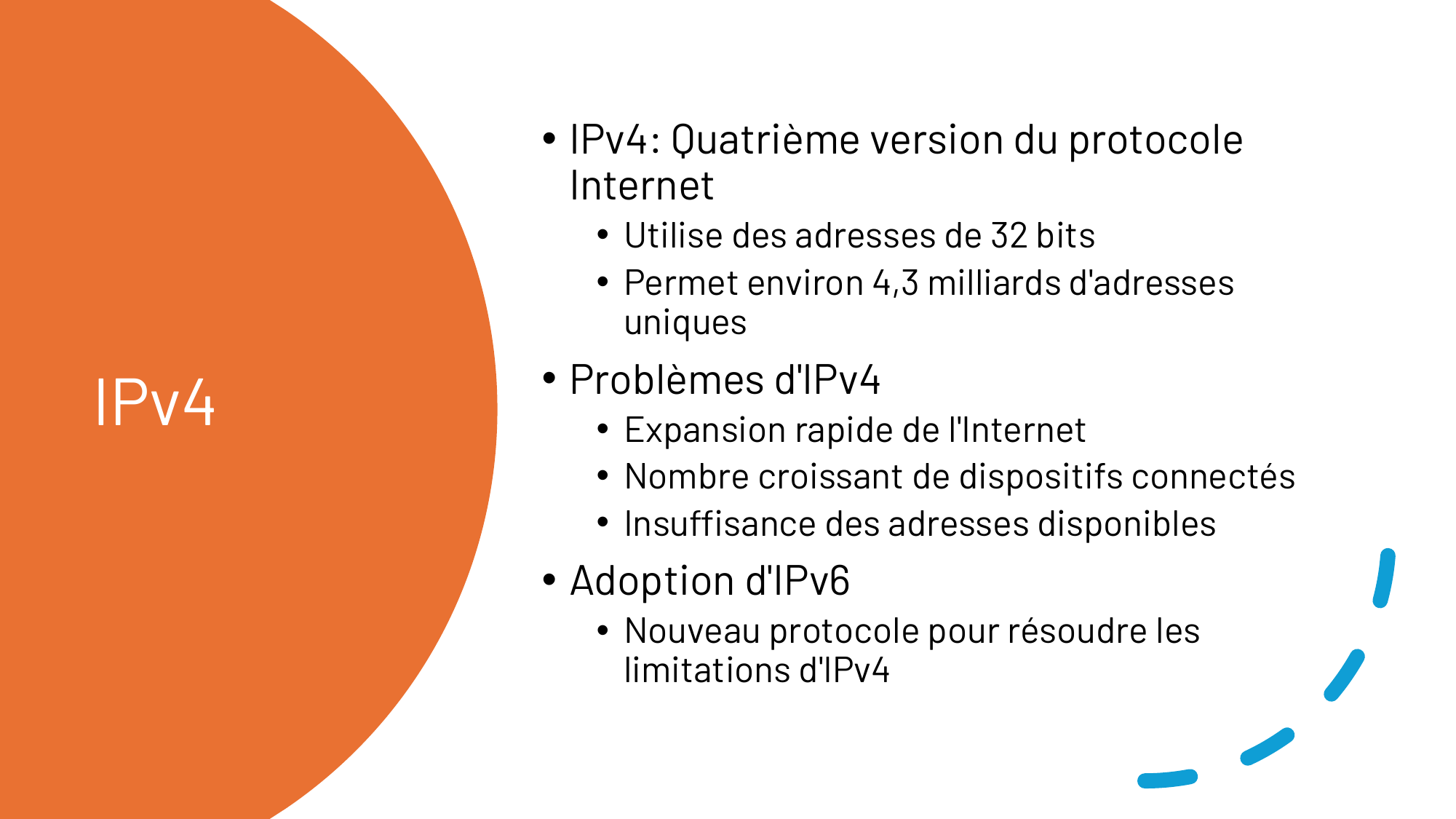

IPv4: Quatrième version du protocole Internet
Utilise des adresses de 32 bits
Permet environ 4,3 milliards d'adresses uniques
Problèmes d'IPv4
Expansion rapide de l'Internet
Nombre croissant de dispositifs connectés
Insuffisance des adresses disponibles
Adoption d'IPv6
Nouveau protocole pour résoudre les limitations d'IPv4
# IPv4